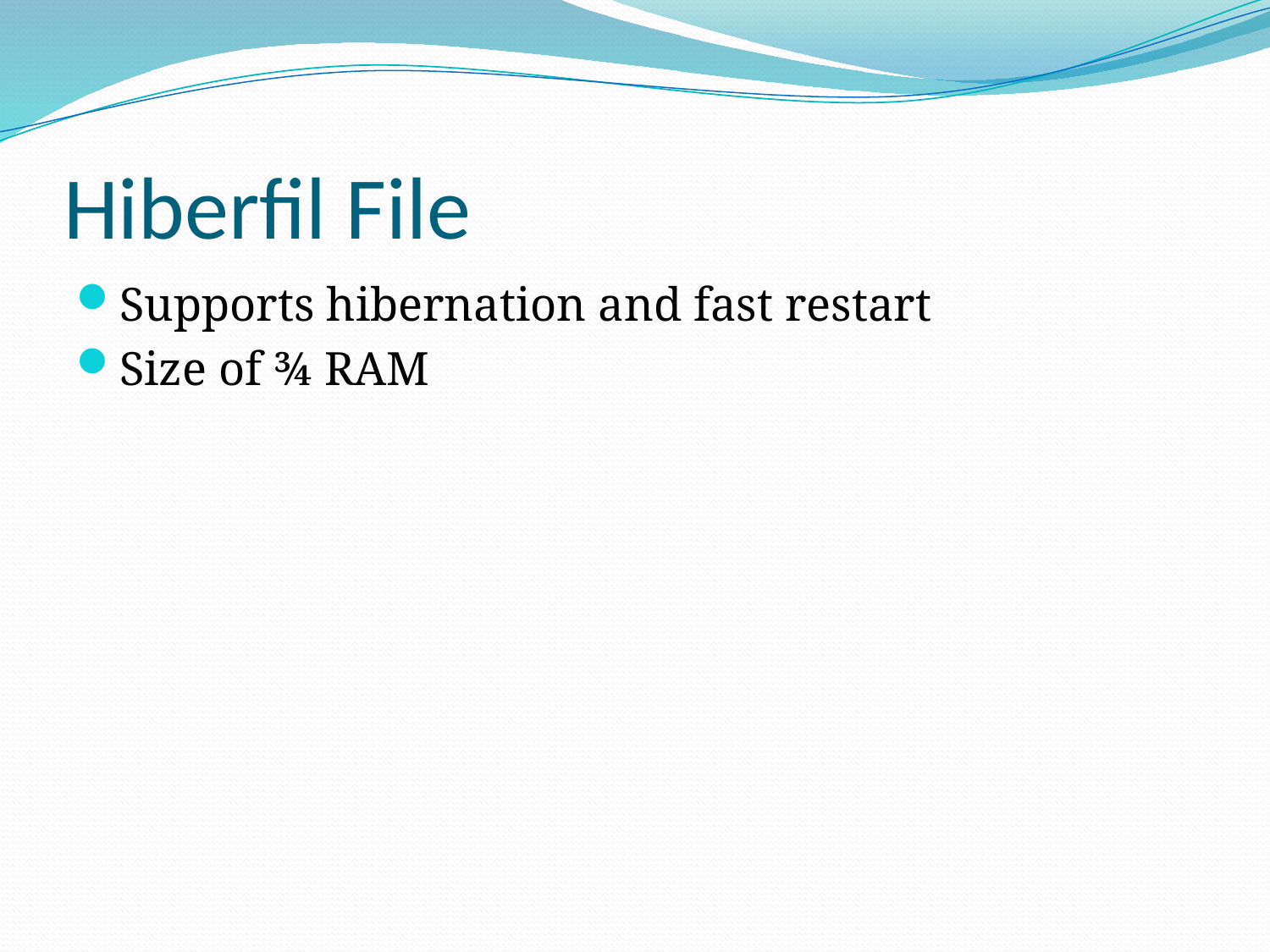

# Hiberfil File
Supports hibernation and fast restart
Size of ¾ RAM